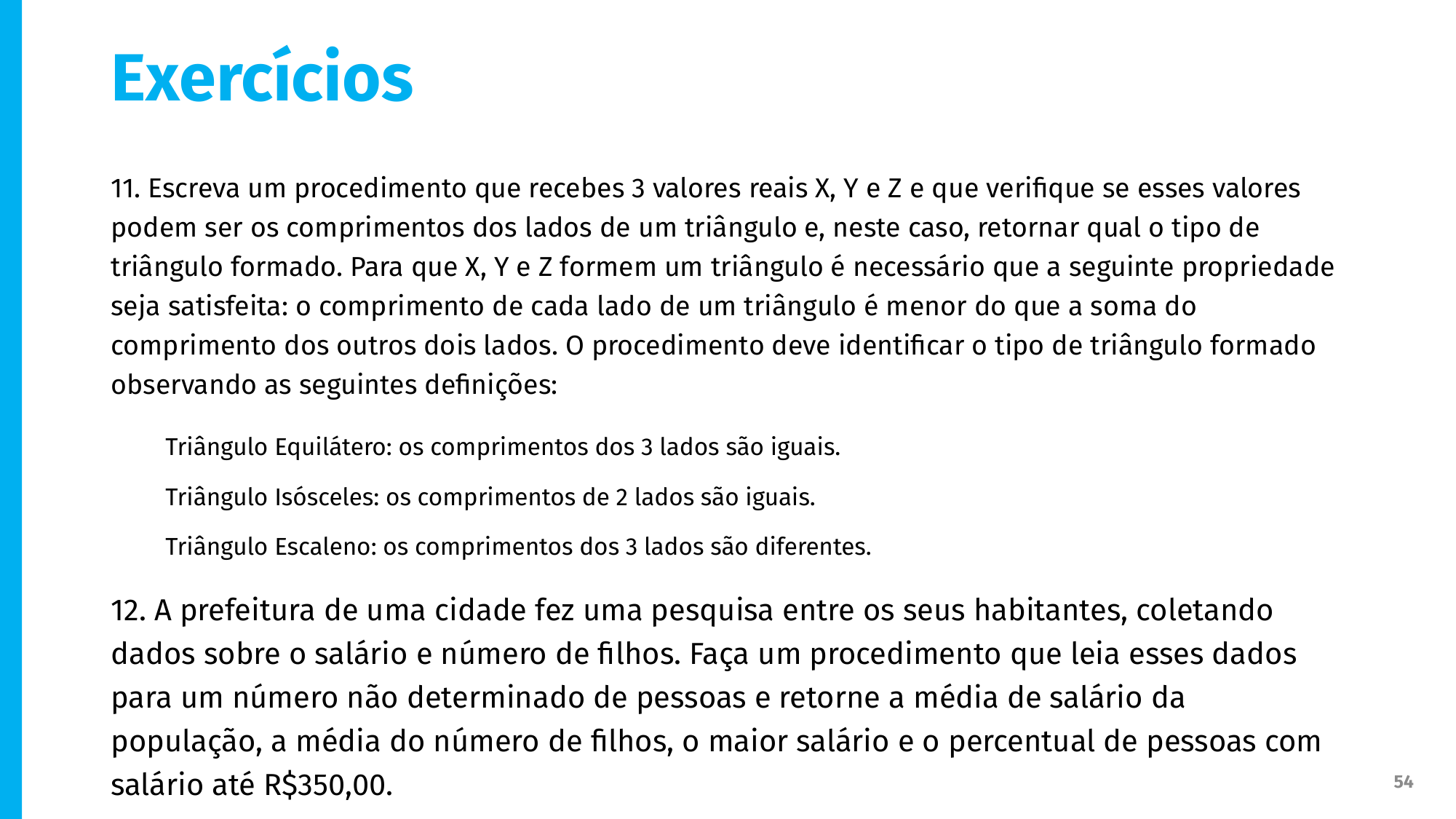

# Exercícios
11. Escreva um procedimento que recebes 3 valores reais X, Y e Z e que verifique se esses valores podem ser os comprimentos dos lados de um triângulo e, neste caso, retornar qual o tipo de triângulo formado. Para que X, Y e Z formem um triângulo é necessário que a seguinte propriedade seja satisfeita: o comprimento de cada lado de um triângulo é menor do que a soma do comprimento dos outros dois lados. O procedimento deve identificar o tipo de triângulo formado observando as seguintes definições:
Triângulo Equilátero: os comprimentos dos 3 lados são iguais.
Triângulo Isósceles: os comprimentos de 2 lados são iguais.
Triângulo Escaleno: os comprimentos dos 3 lados são diferentes.
12. A prefeitura de uma cidade fez uma pesquisa entre os seus habitantes, coletando dados sobre o salário e número de filhos. Faça um procedimento que leia esses dados para um número não determinado de pessoas e retorne a média de salário da população, a média do número de filhos, o maior salário e o percentual de pessoas com salário até R$350,00.

54